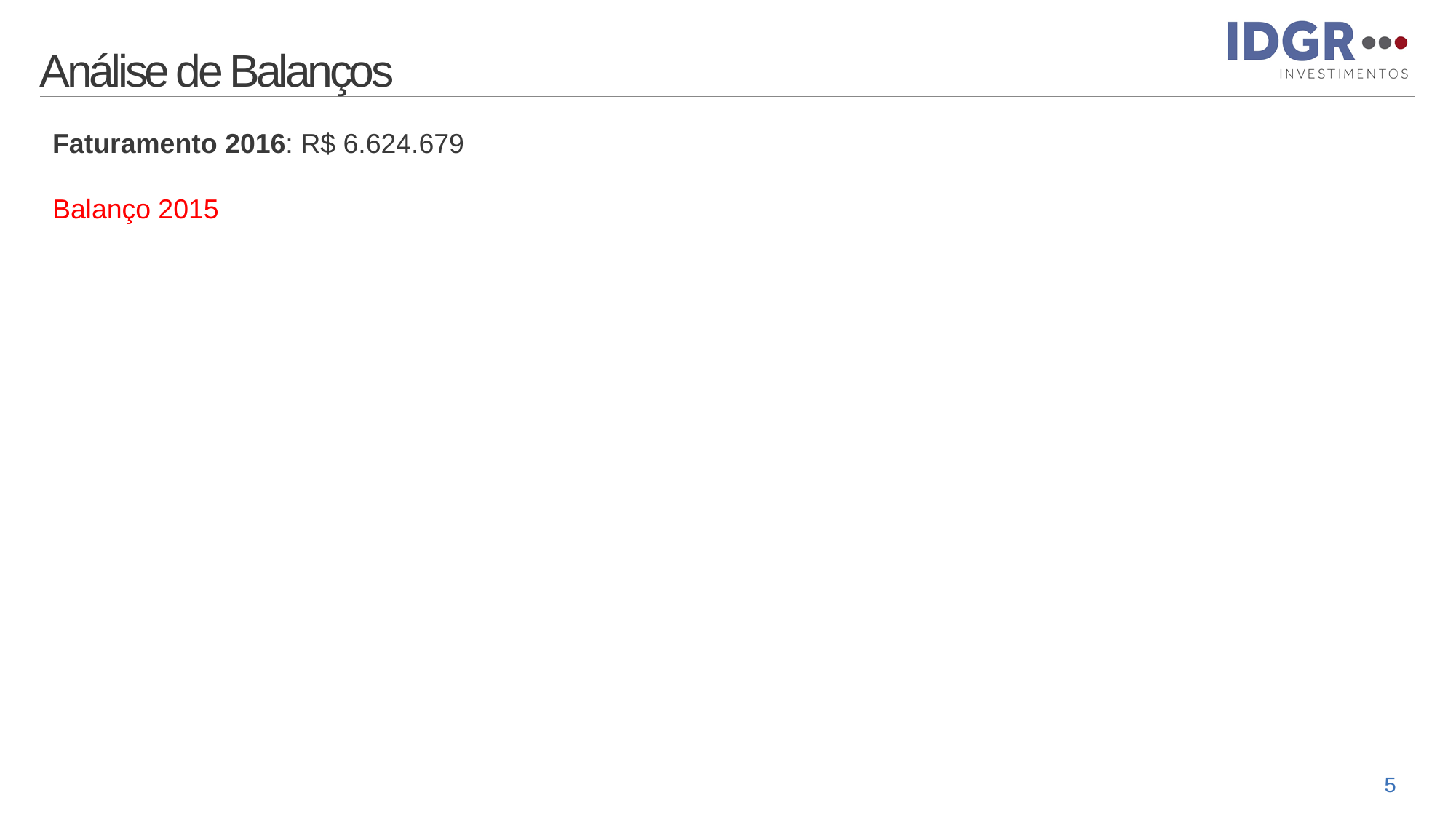

# Análise de Balanços

Faturamento 2016: R$ 6.624.679

Balanço 2015